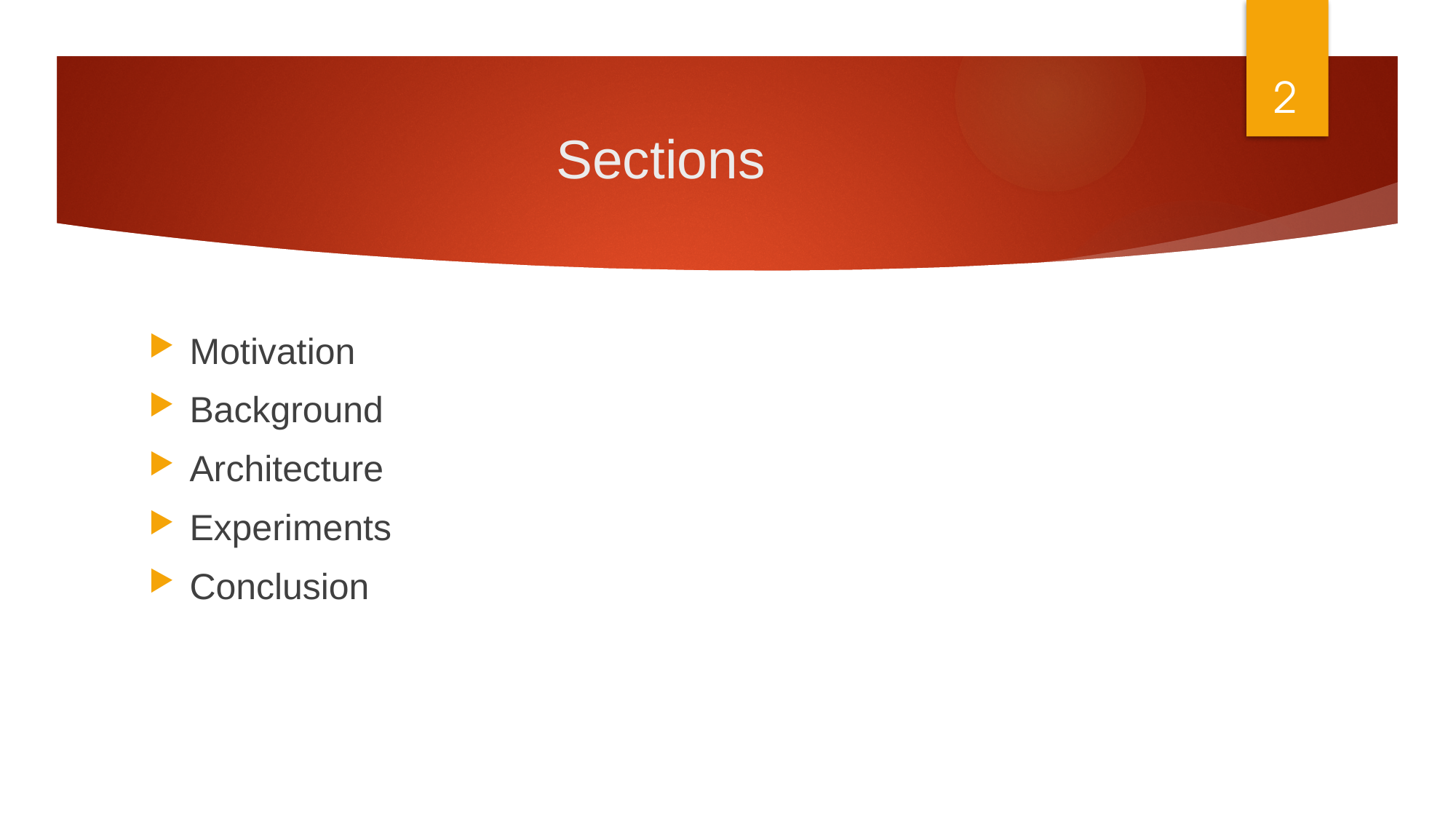

2
# Sections
Motivation
Background
Architecture
Experiments
Conclusion